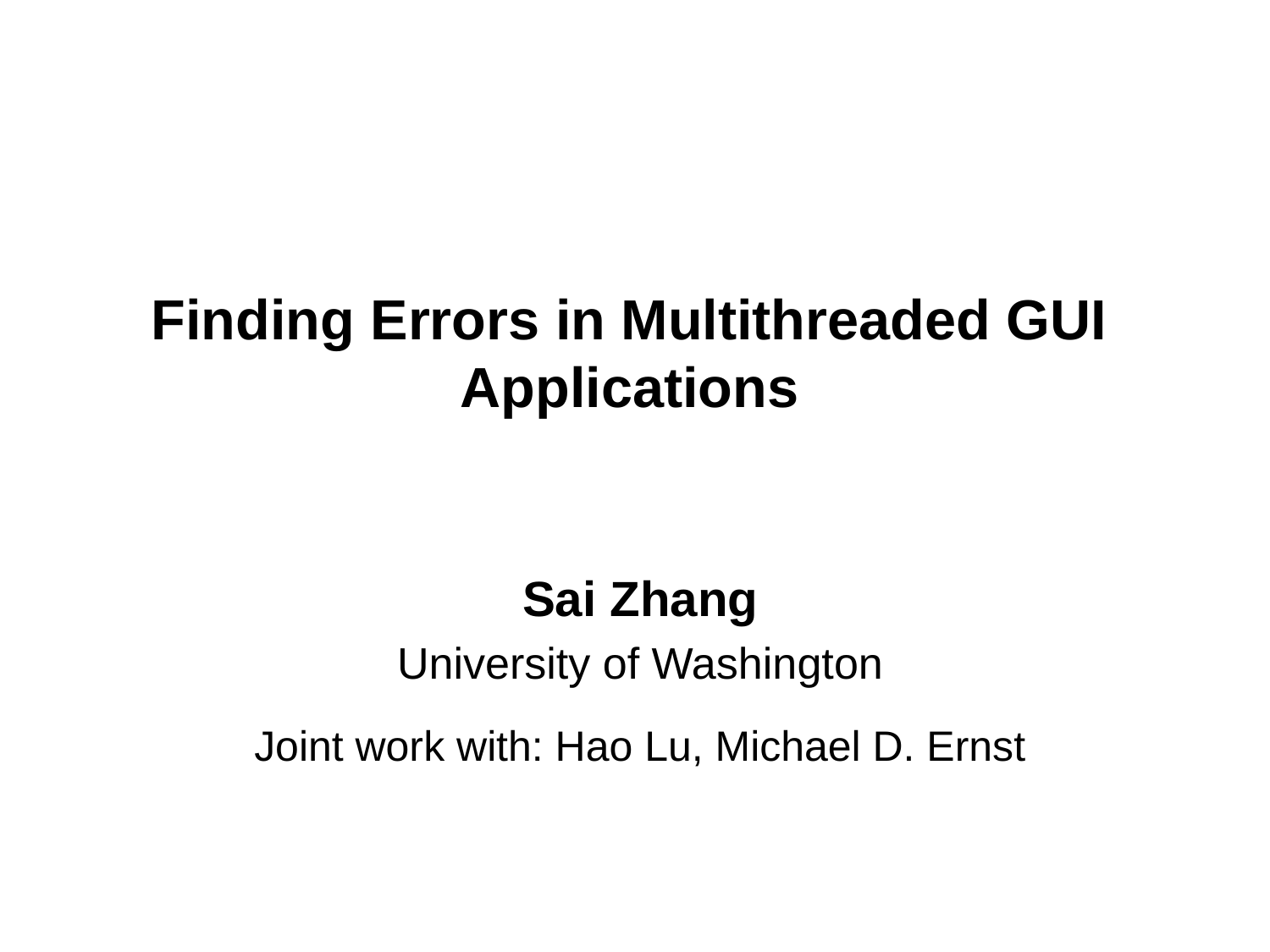

# Finding Errors in Multithreaded GUI Applications
Sai Zhang
University of Washington

Joint work with: Hao Lu, Michael D. Ernst